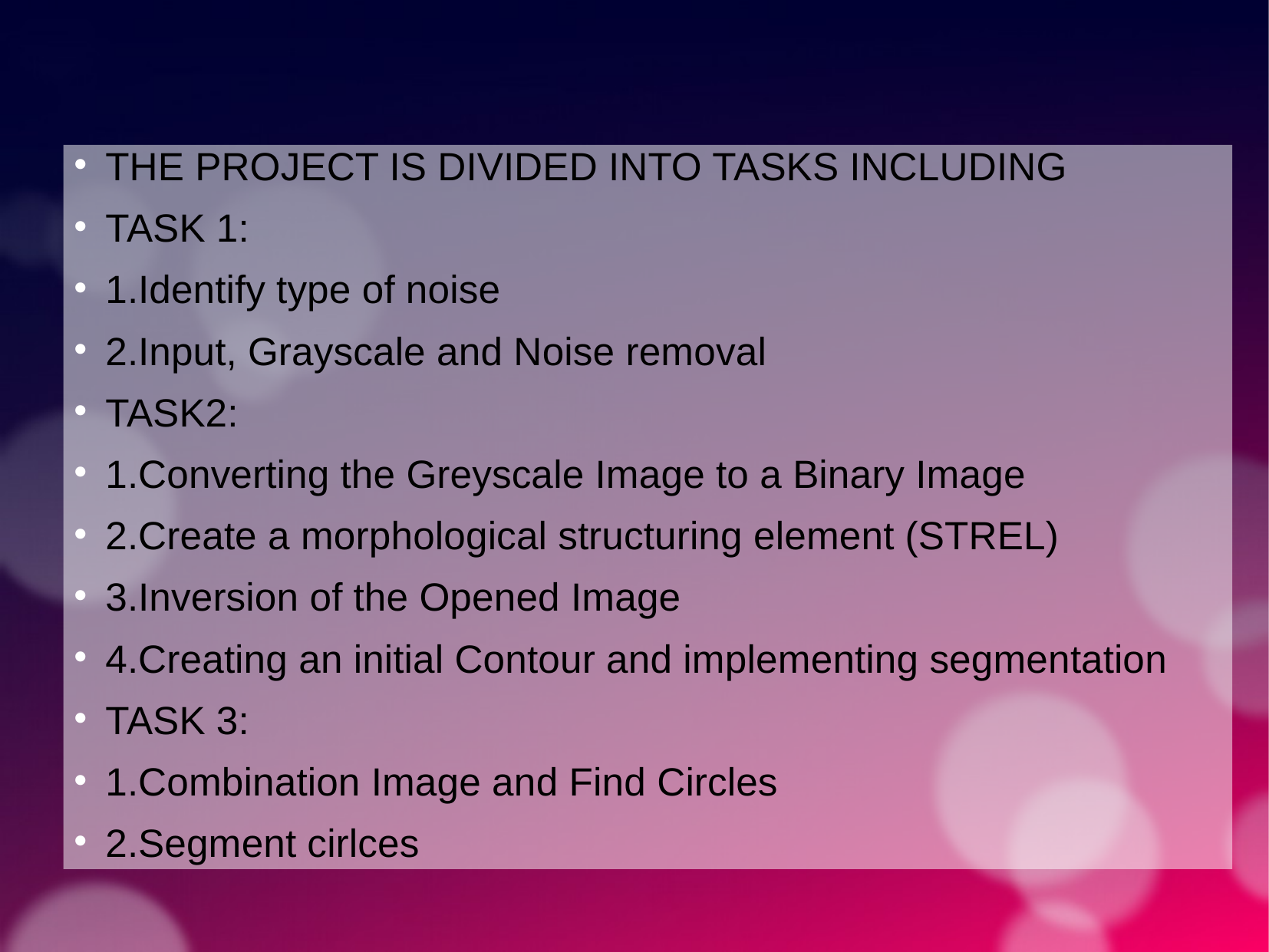

THE PROJECT IS DIVIDED INTO TASKS INCLUDING
TASK 1:
1.Identify type of noise
2.Input, Grayscale and Noise removal
TASK2:
1.Converting the Greyscale Image to a Binary Image
2.Create a morphological structuring element (STREL)
3.Inversion of the Opened Image
4.Creating an initial Contour and implementing segmentation
TASK 3:
1.Combination Image and Find Circles
2.Segment cirlces